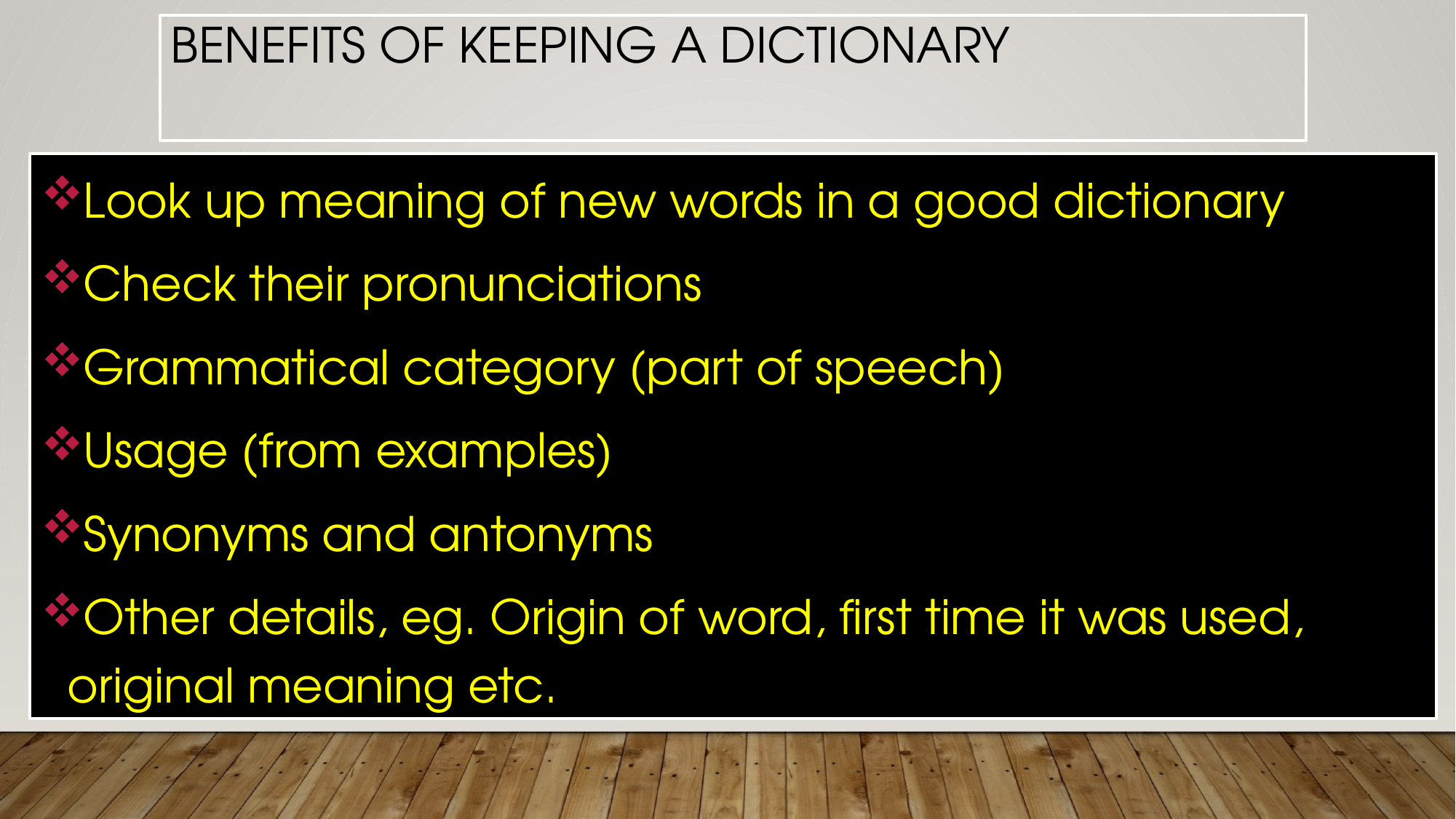

# Benefits of keeping a dictionary
Look up meaning of new words in a good dictionary
Check their pronunciations
Grammatical category (part of speech)
Usage (from examples)
Synonyms and antonyms
Other details, eg. Origin of word, first time it was used, original meaning etc.